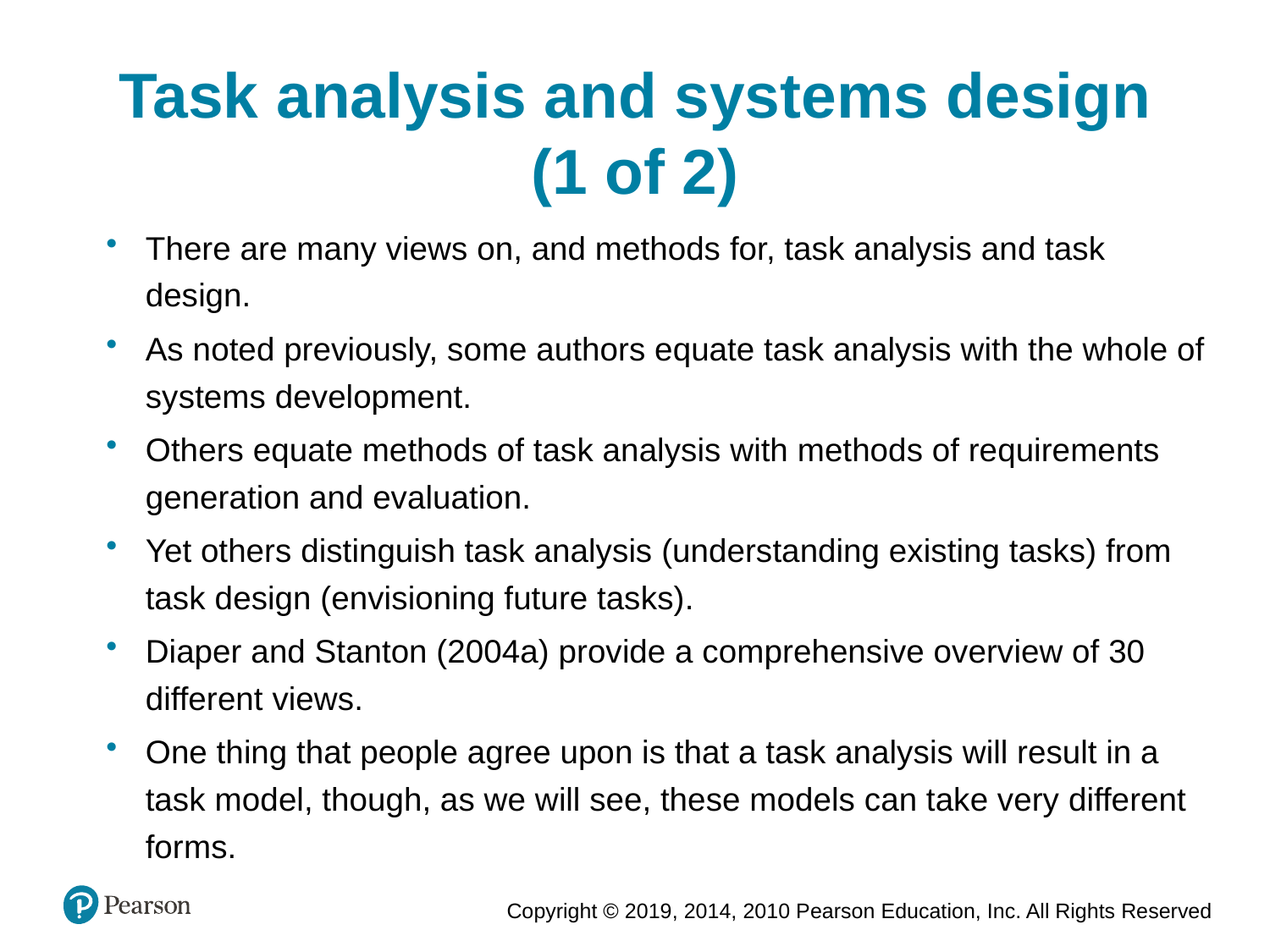

Task analysis and systems design (1 of 2)
There are many views on, and methods for, task analysis and task design.
As noted previously, some authors equate task analysis with the whole of systems development.
Others equate methods of task analysis with methods of requirements generation and evaluation.
Yet others distinguish task analysis (understanding existing tasks) from task design (envisioning future tasks).
Diaper and Stanton (2004a) provide a comprehensive overview of 30 different views.
One thing that people agree upon is that a task analysis will result in a task model, though, as we will see, these models can take very different forms.